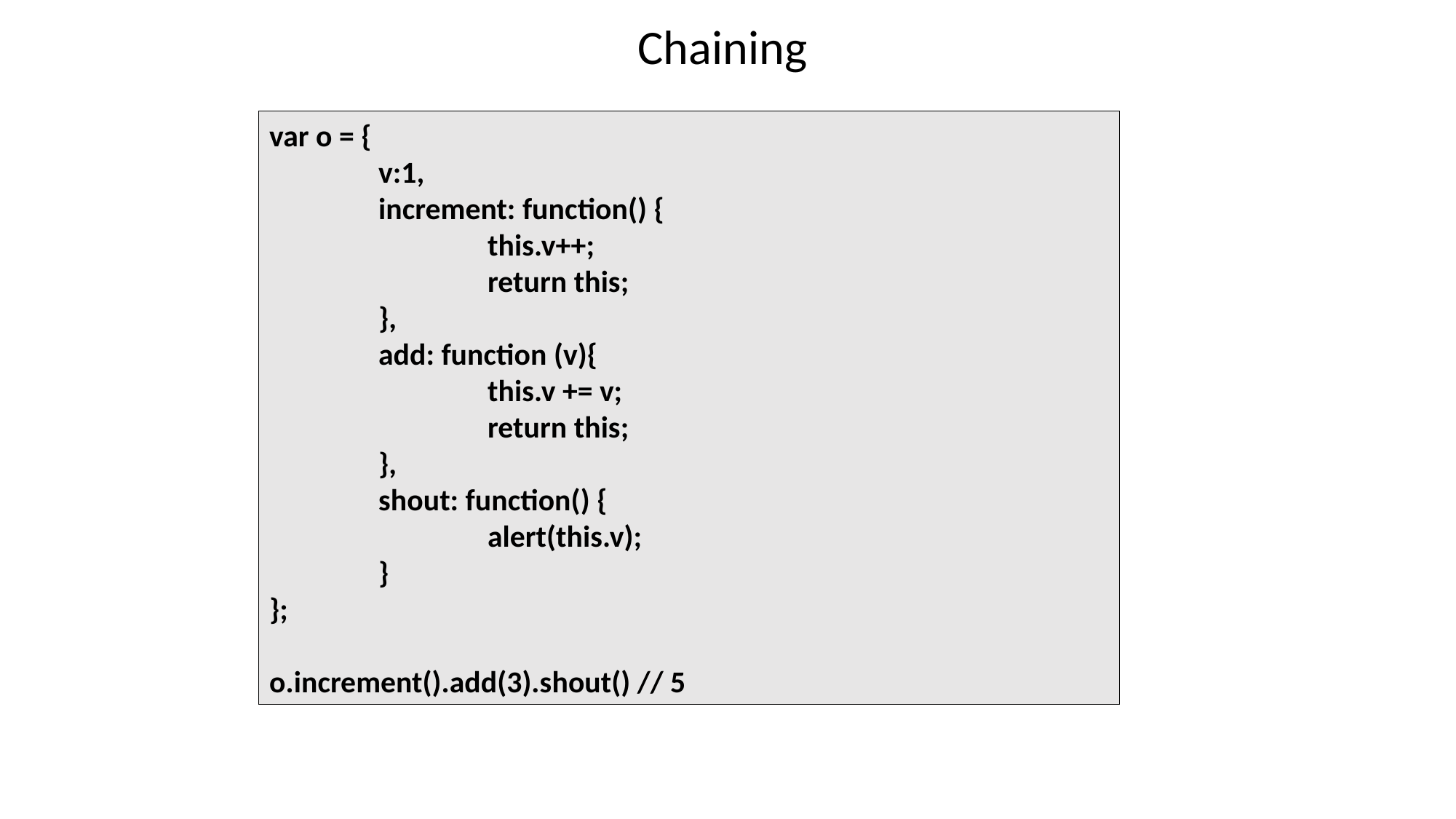

# Chaining
var o = {
	v:1,
increment: function() {
	this.v++;
	return this;
},
add: function (v){
	this.v += v;
	return this;
},
shout: function() {
	alert(this.v);
}
};

o.increment().add(3).shout() // 5